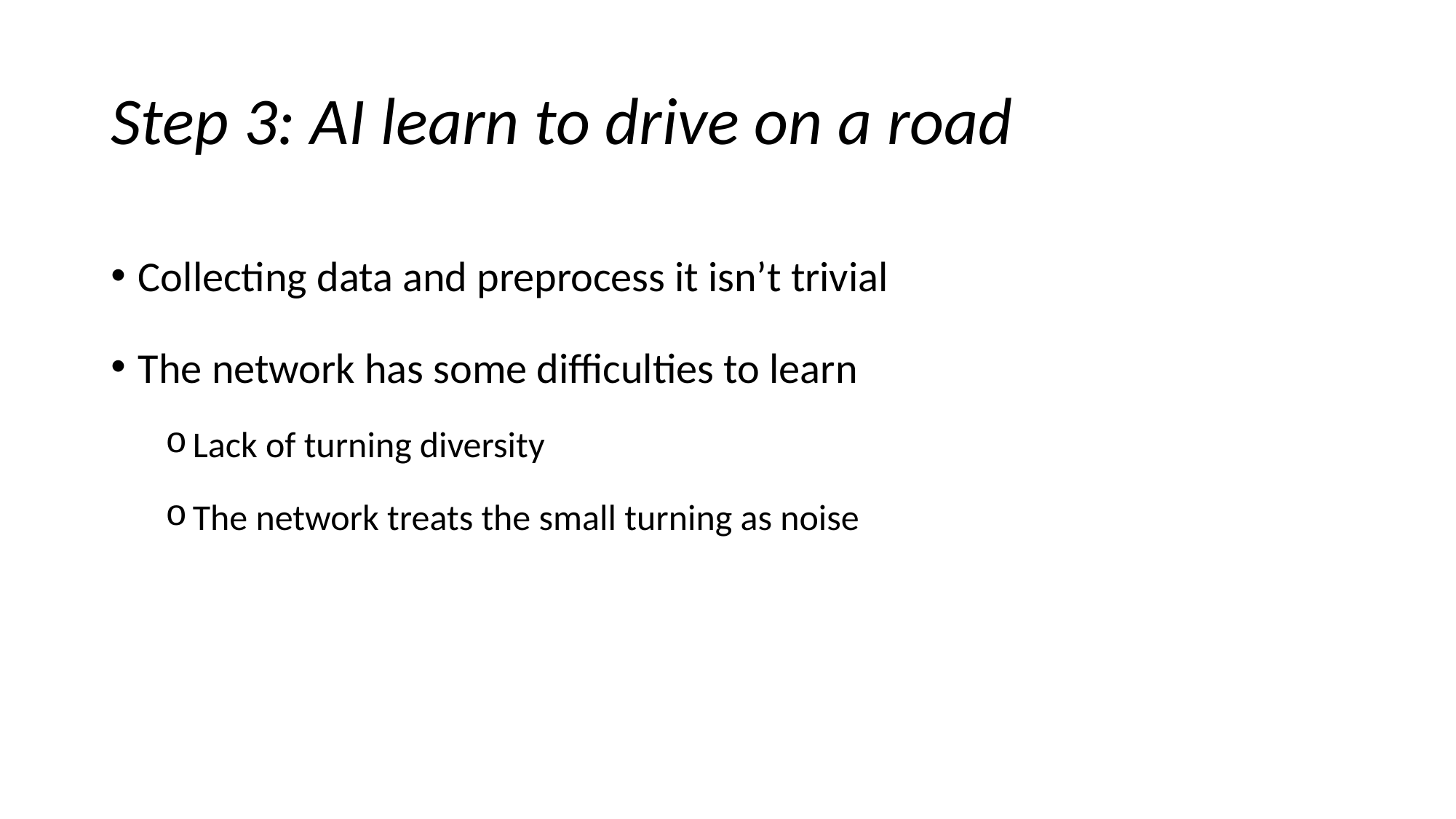

# Step 3: AI learn to drive on a road
Collecting data and preprocess it isn’t trivial
The network has some difficulties to learn
Lack of turning diversity
The network treats the small turning as noise